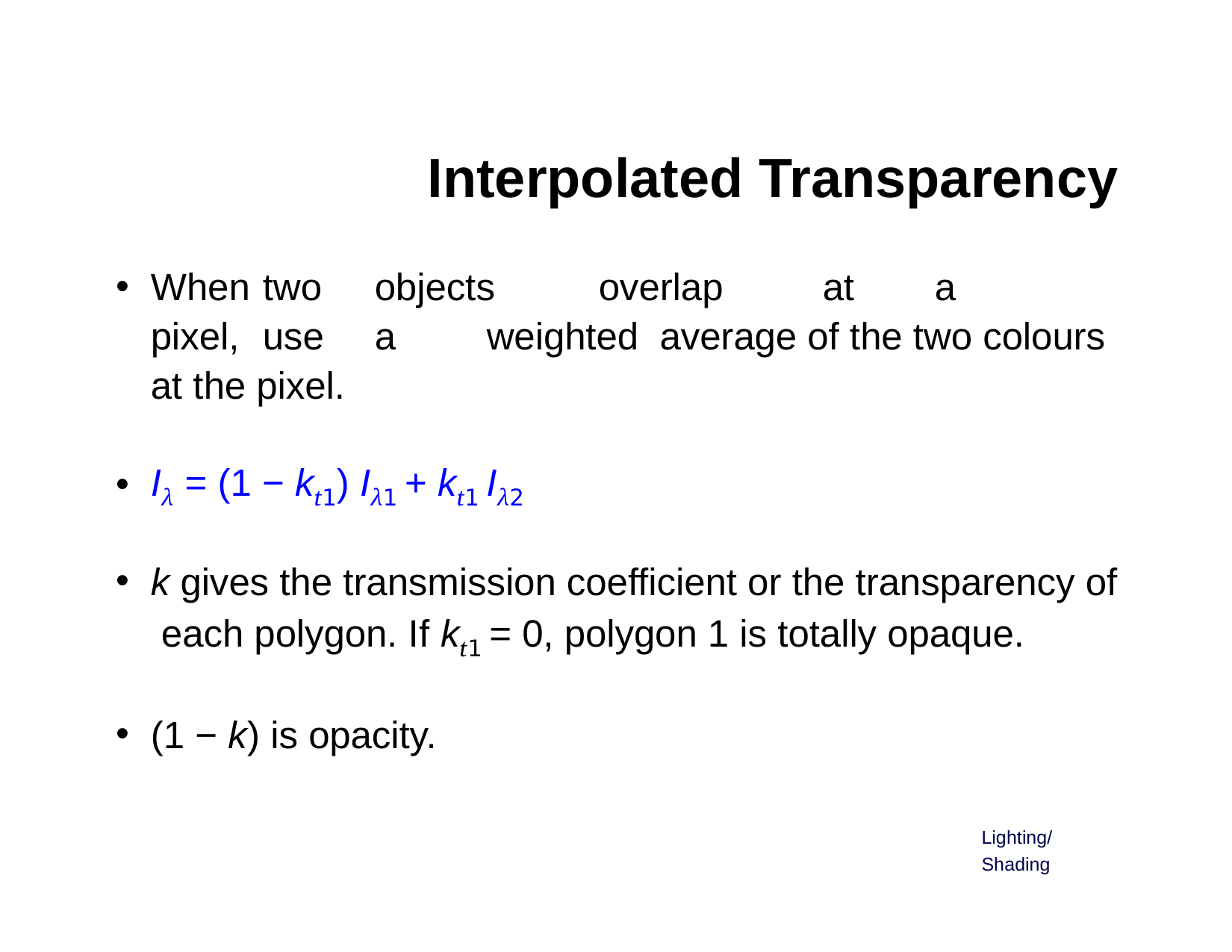

# Interpolated Transparency
When	two	objects	overlap	at	a	pixel,	use	a	weighted  average of the two colours at the pixel.

Iλ  = (1 − kt1) Iλ1 + kt1 Iλ2

k gives the transmission coefficient or the transparency of  each polygon. If kt1 = 0, polygon 1 is totally opaque.

(1 − k) is opacity.
Lighting/Shading